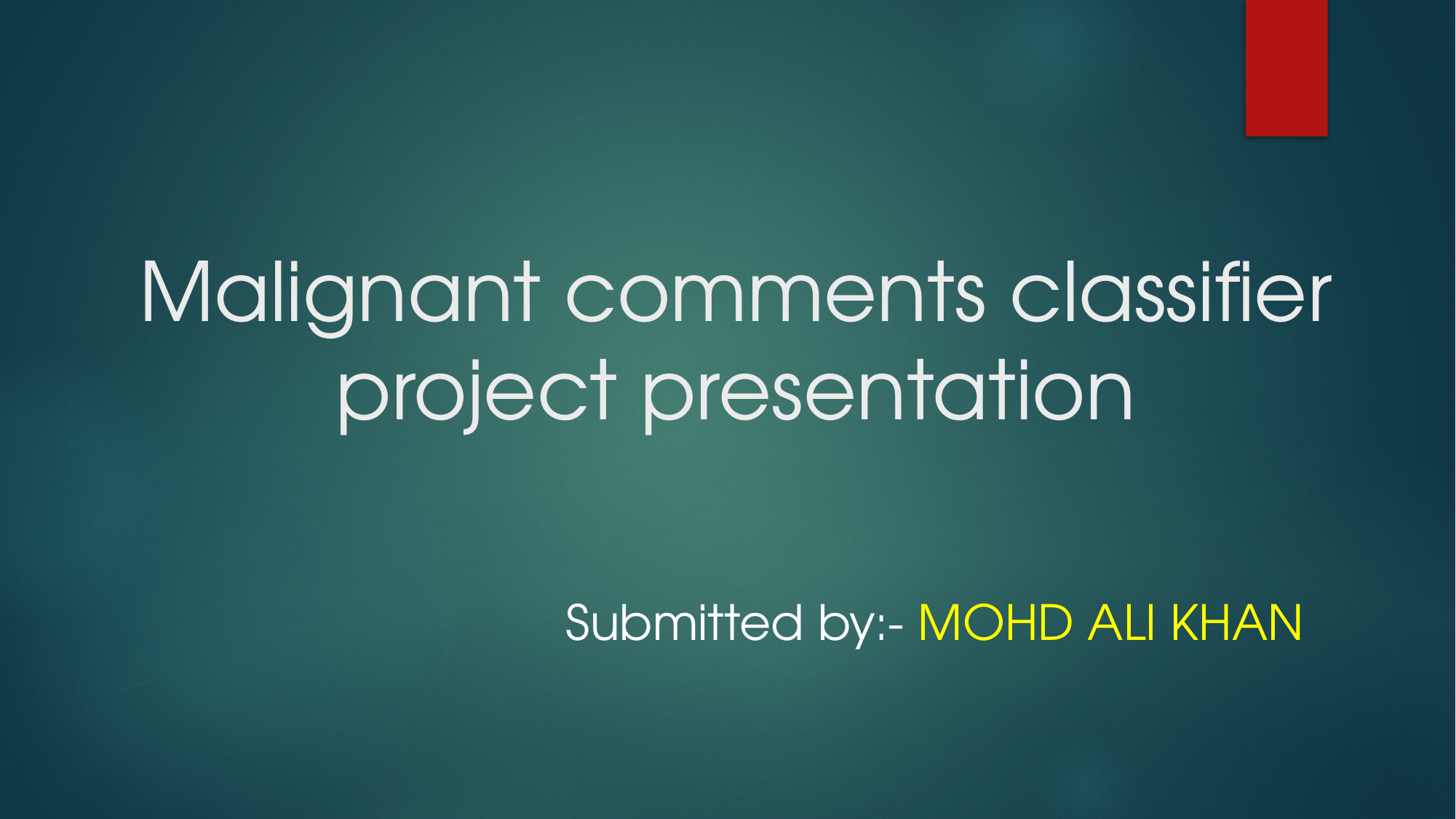

# Malignant comments classifier project presentation
Submitted by:- MOHD ALI KHAN